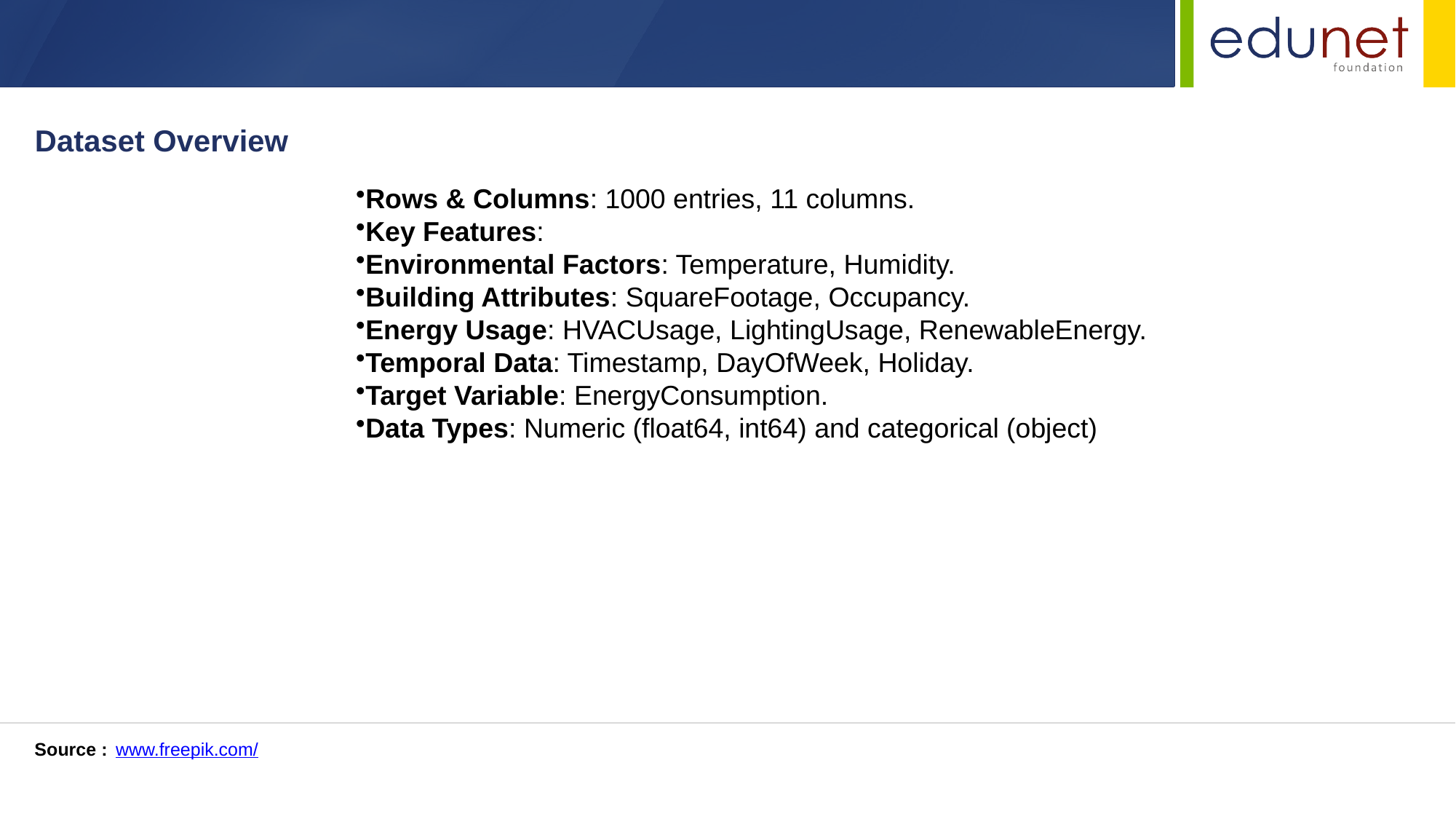

Dataset Overview
Rows & Columns: 1000 entries, 11 columns.
Key Features:
Environmental Factors: Temperature, Humidity.
Building Attributes: SquareFootage, Occupancy.
Energy Usage: HVACUsage, LightingUsage, RenewableEnergy.
Temporal Data: Timestamp, DayOfWeek, Holiday.
Target Variable: EnergyConsumption.
Data Types: Numeric (float64, int64) and categorical (object)

Source :
www.freepik.com/